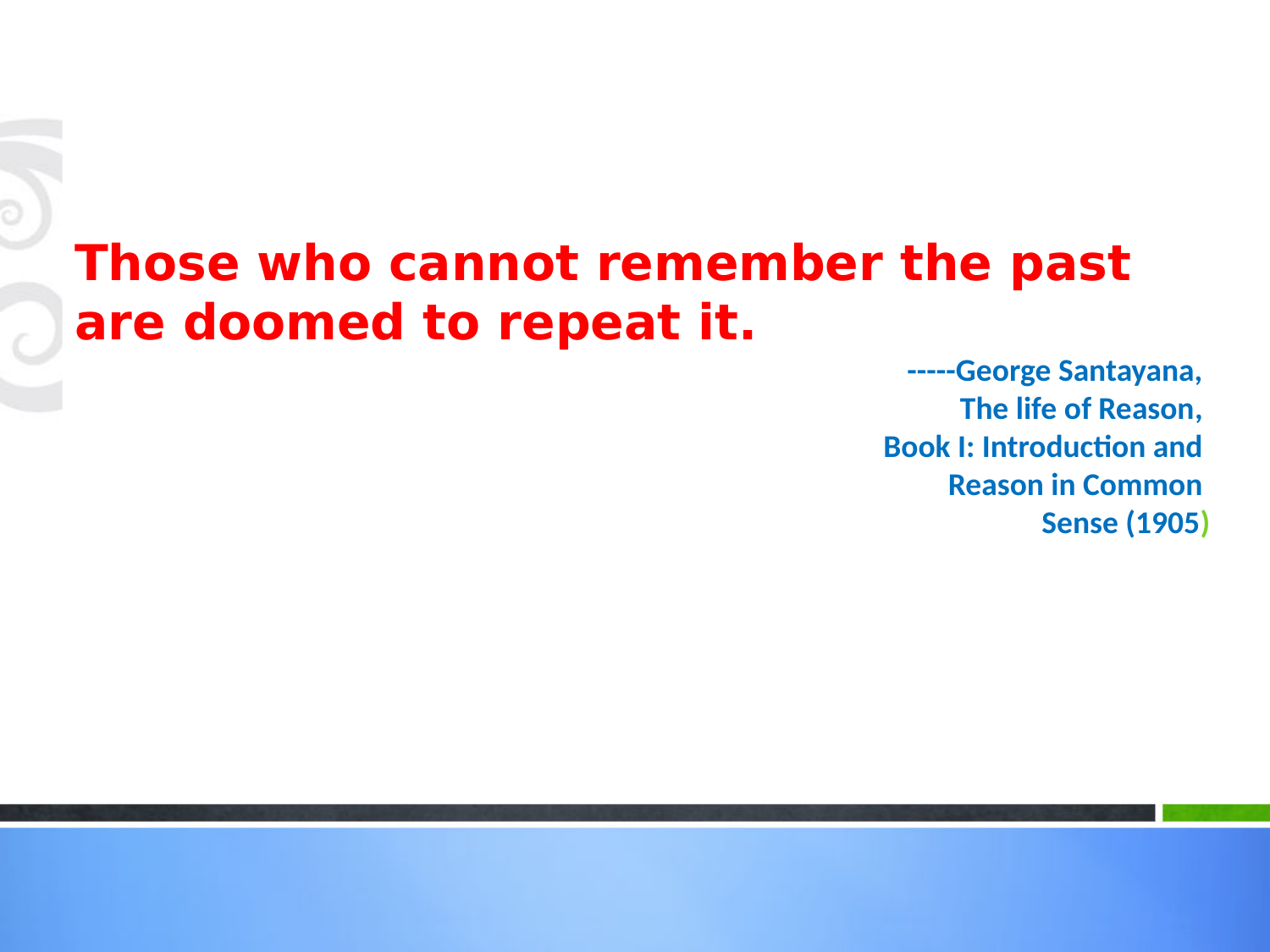

Those who cannot remember the past are doomed to repeat it.
-----George Santayana,
The life of Reason,
Book I: Introduction and
Reason in Common
Sense (1905)